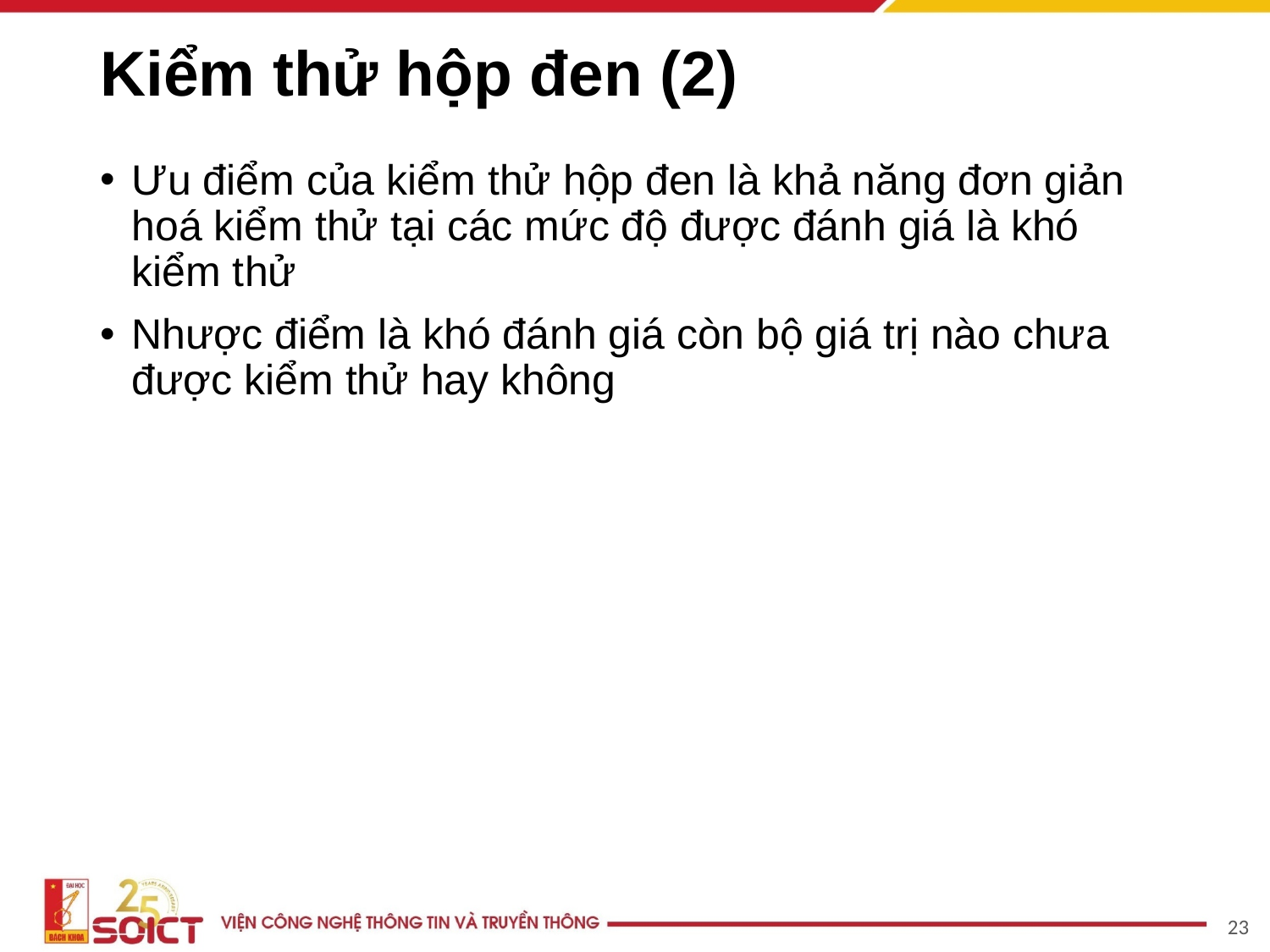

# Kiểm thử hộp đen (2)
Ưu điểm của kiểm thử hộp đen là khả năng đơn giản hoá kiểm thử tại các mức độ được đánh giá là khó kiểm thử
Nhược điểm là khó đánh giá còn bộ giá trị nào chưa được kiểm thử hay không
23